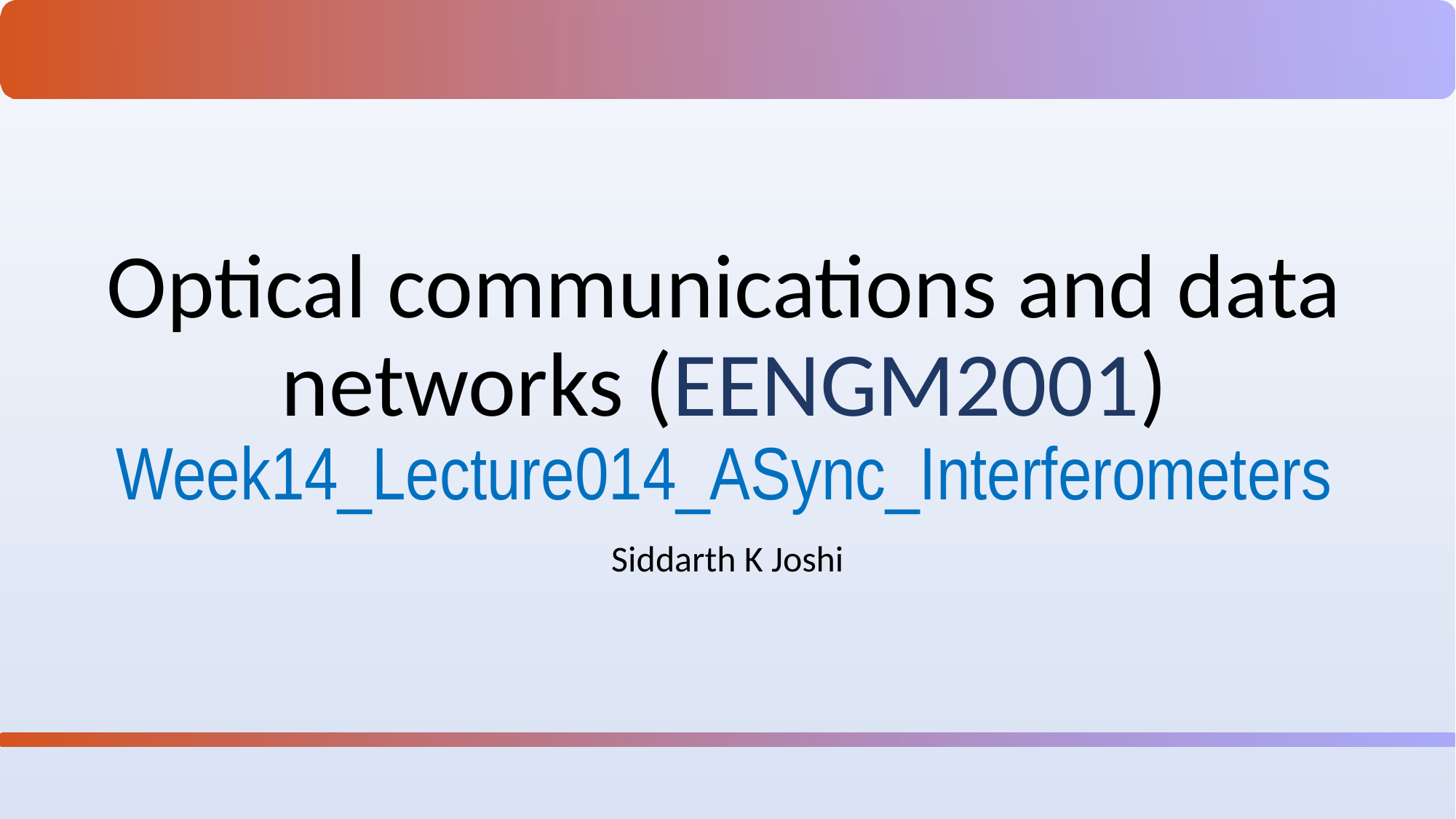

# Optical communications and data networks (EENGM2001) Week14_Lecture014_ASync_Interferometers
Siddarth K Joshi